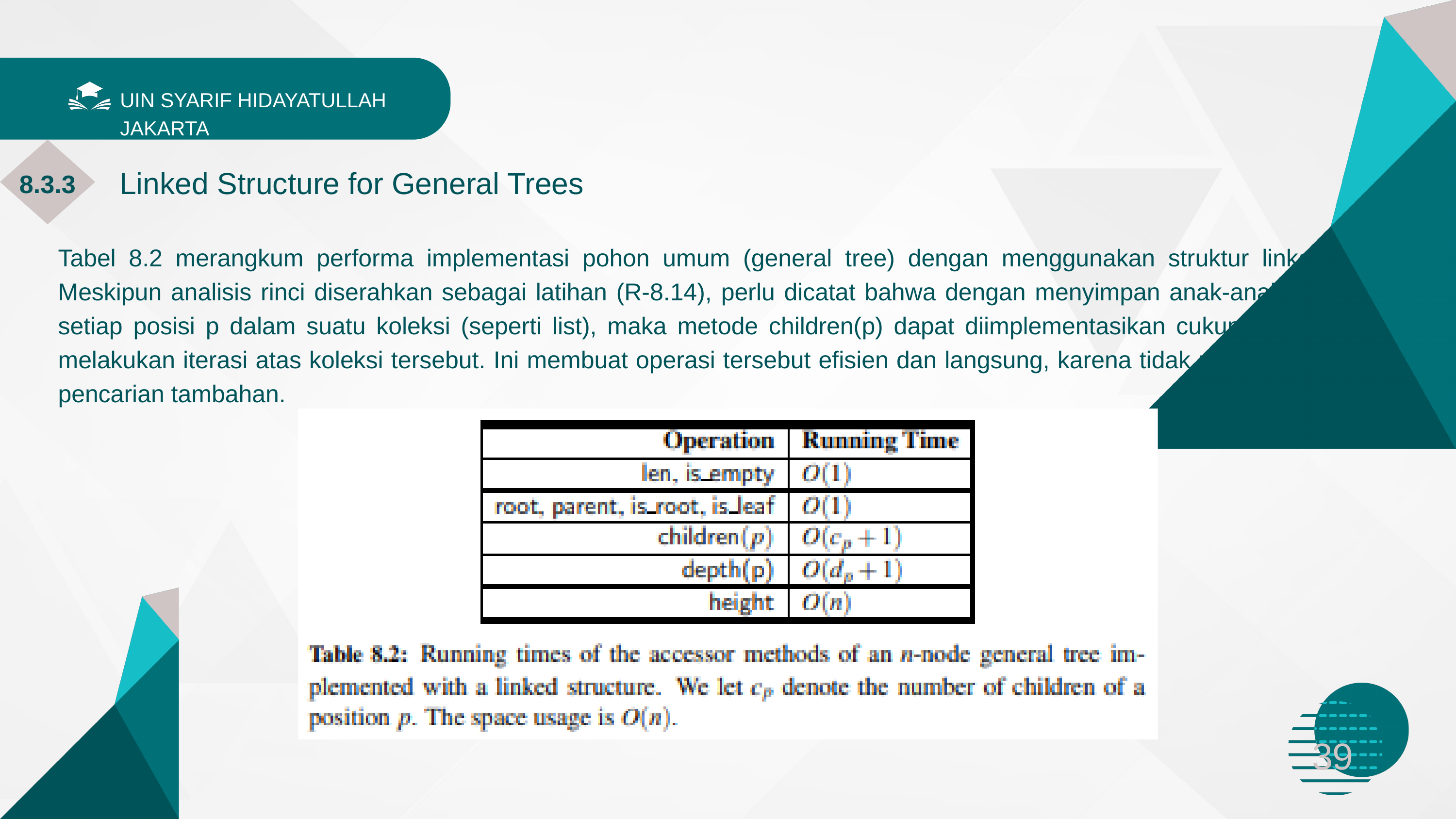

UIN SYARIF HIDAYATULLAH JAKARTA

Linked Structure for General Trees
8.3.3
Tabel 8.2 merangkum performa implementasi pohon umum (general tree) dengan menggunakan struktur linked. Meskipun analisis rinci diserahkan sebagai latihan (R-8.14), perlu dicatat bahwa dengan menyimpan anak-anak dari setiap posisi p dalam suatu koleksi (seperti list), maka metode children(p) dapat diimplementasikan cukup dengan melakukan iterasi atas koleksi tersebut. Ini membuat operasi tersebut efisien dan langsung, karena tidak memerlukan pencarian tambahan.

39